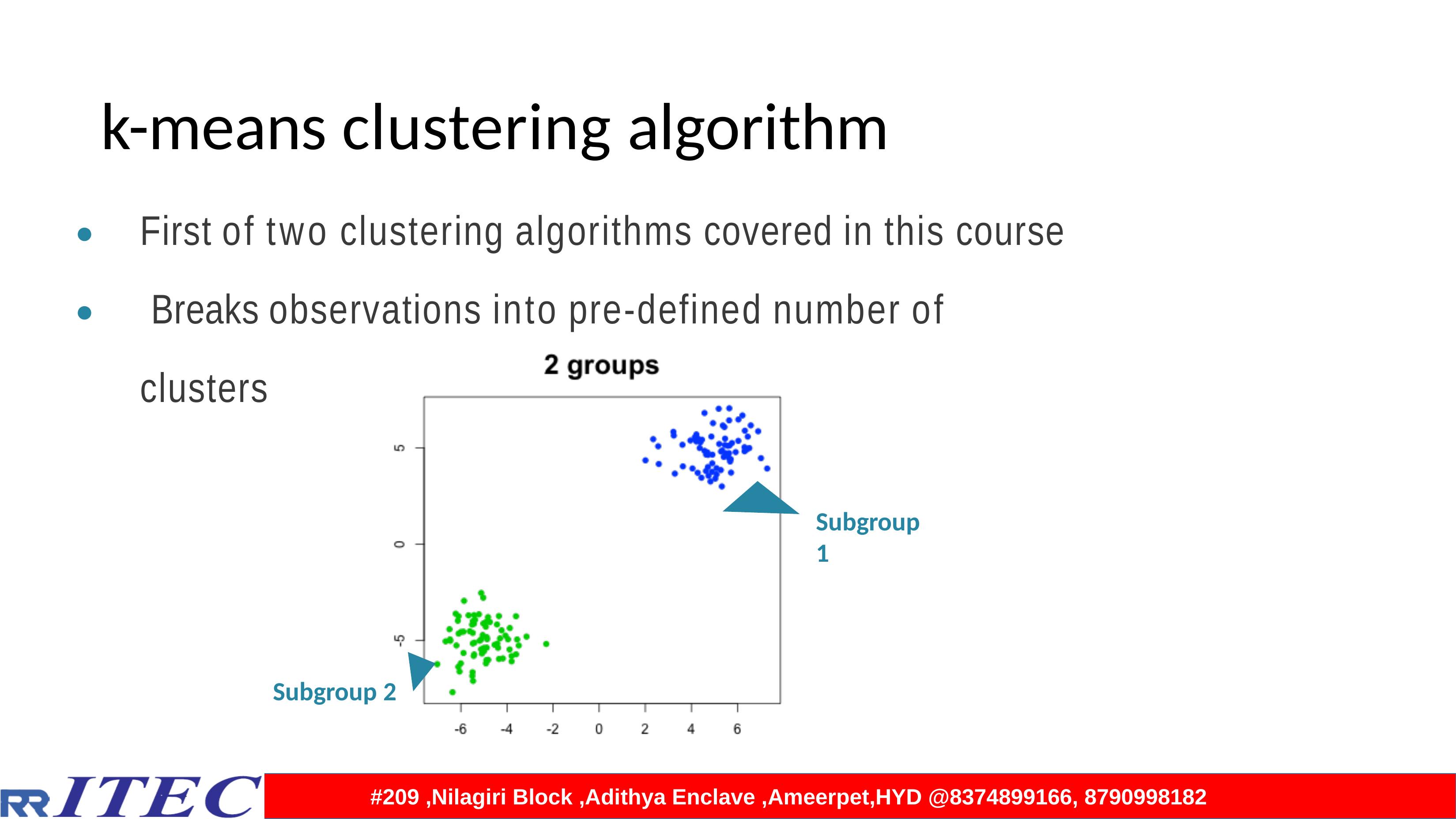

Unsupervised Learning in R
# k-means clustering algorithm
First of two clustering algorithms covered in this course  Breaks observations into pre-defined number of clusters
●
●

Subgroup 1

Subgroup 2